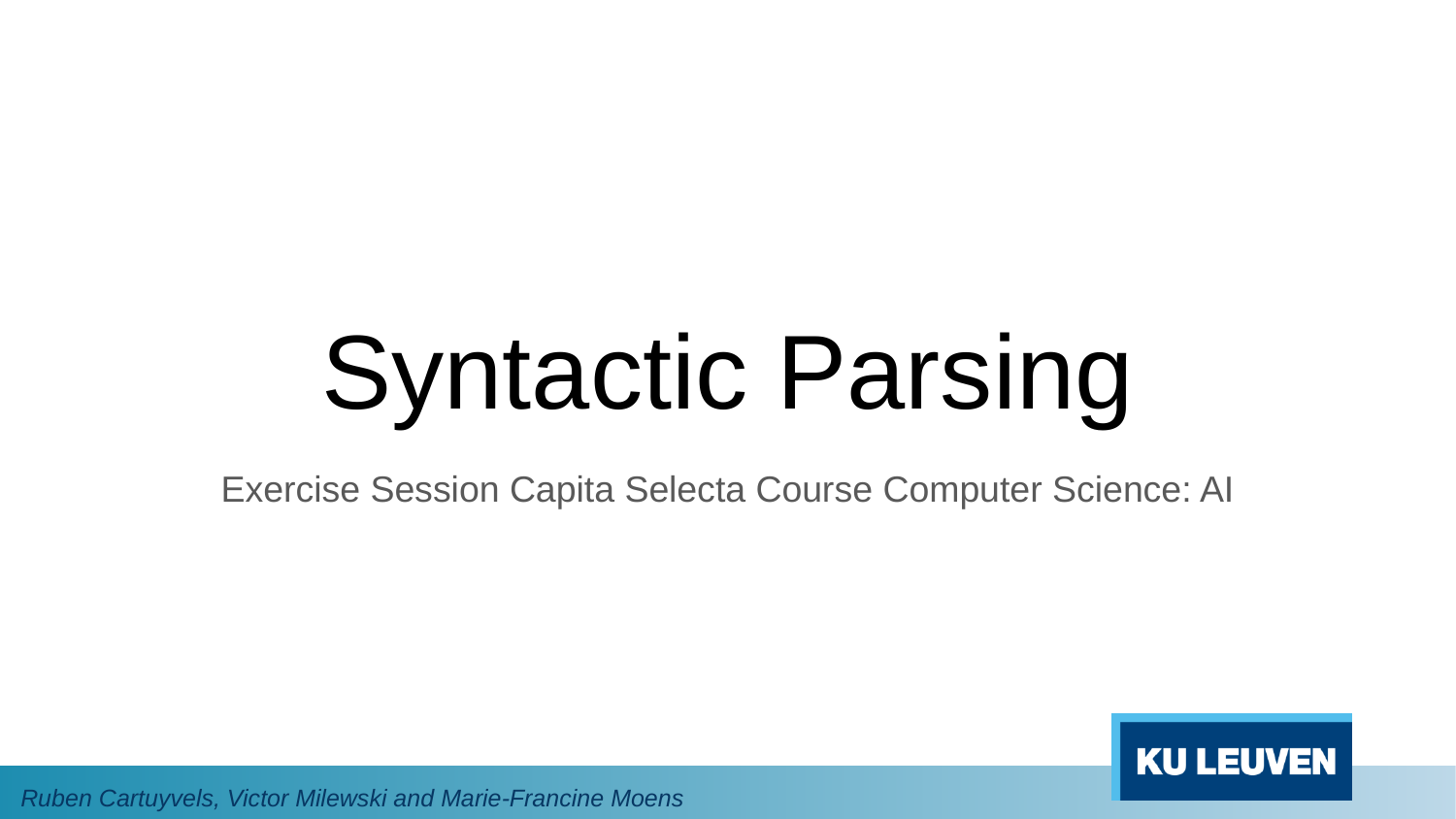

Syntactic Parsing
Exercise Session Capita Selecta Course Computer Science: AI

Ruben Cartuyvels, Victor Milewski and Marie-Francine Moens